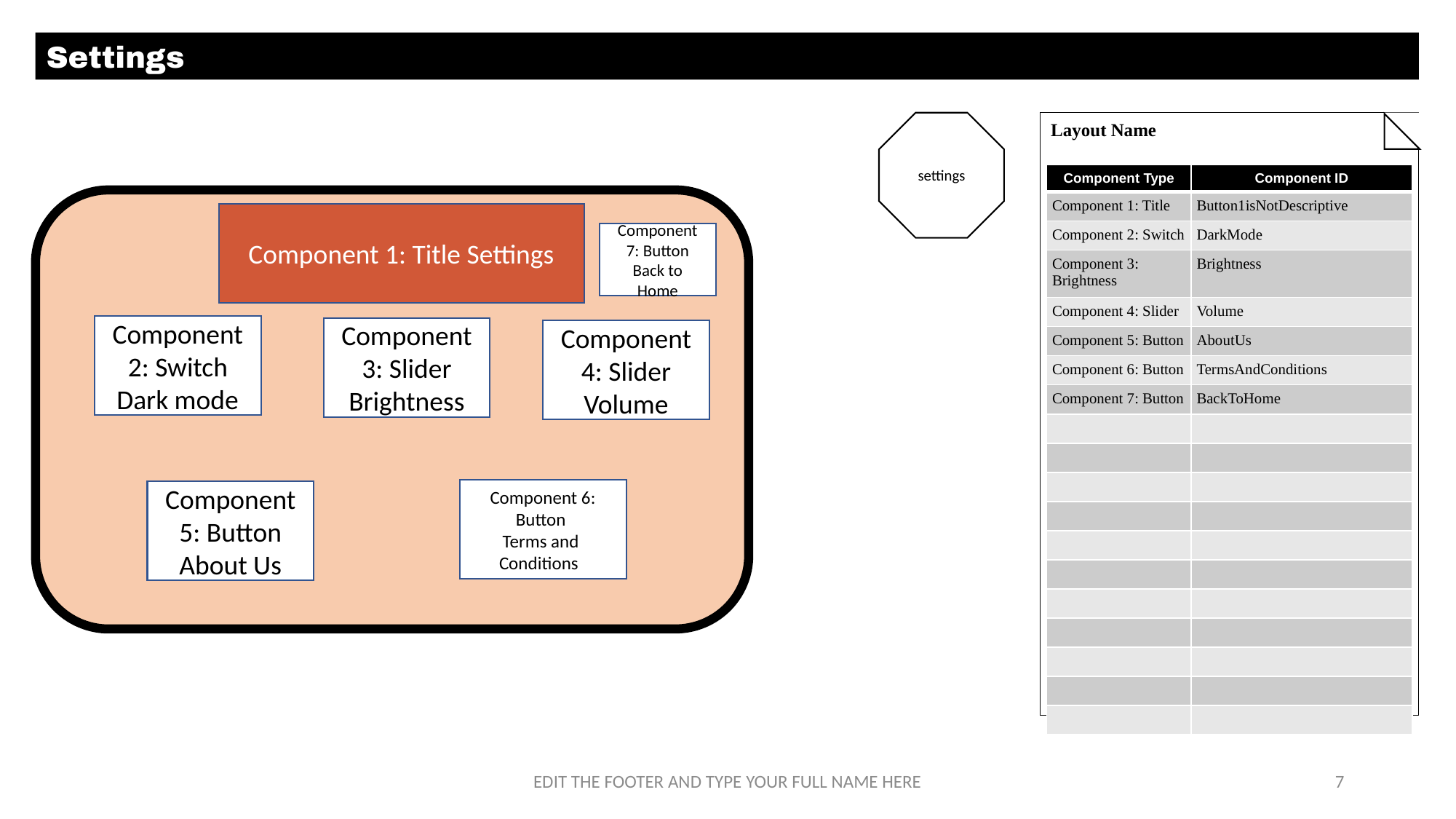

Settings

settings
Layout Name

| Component Type | Component ID |
| --- | --- |
| Component 1: Title | Button1isNotDescriptive |
| Component 2: Switch | DarkMode |
| Component 3: Brightness | Brightness |
| Component 4: Slider | Volume |
| Component 5: Button | AboutUs |
| Component 6: Button | TermsAndConditions |
| Component 7: Button | BackToHome |
|  |  |
|  |  |
|  |  |
|  |  |
|  |  |
|  |  |
|  |  |
|  |  |
|  |  |
|  |  |
|  |  |
Component 1: Title Settings
Component 7: Button Back to Home
Component 2: Switch Dark mode
Component 3: Slider Brightness
Component 4: Slider Volume
Component 6: Button
Terms and  Conditions
Component 5: Button About Us
EDIT THE FOOTER AND TYPE YOUR FULL NAME HERE
7